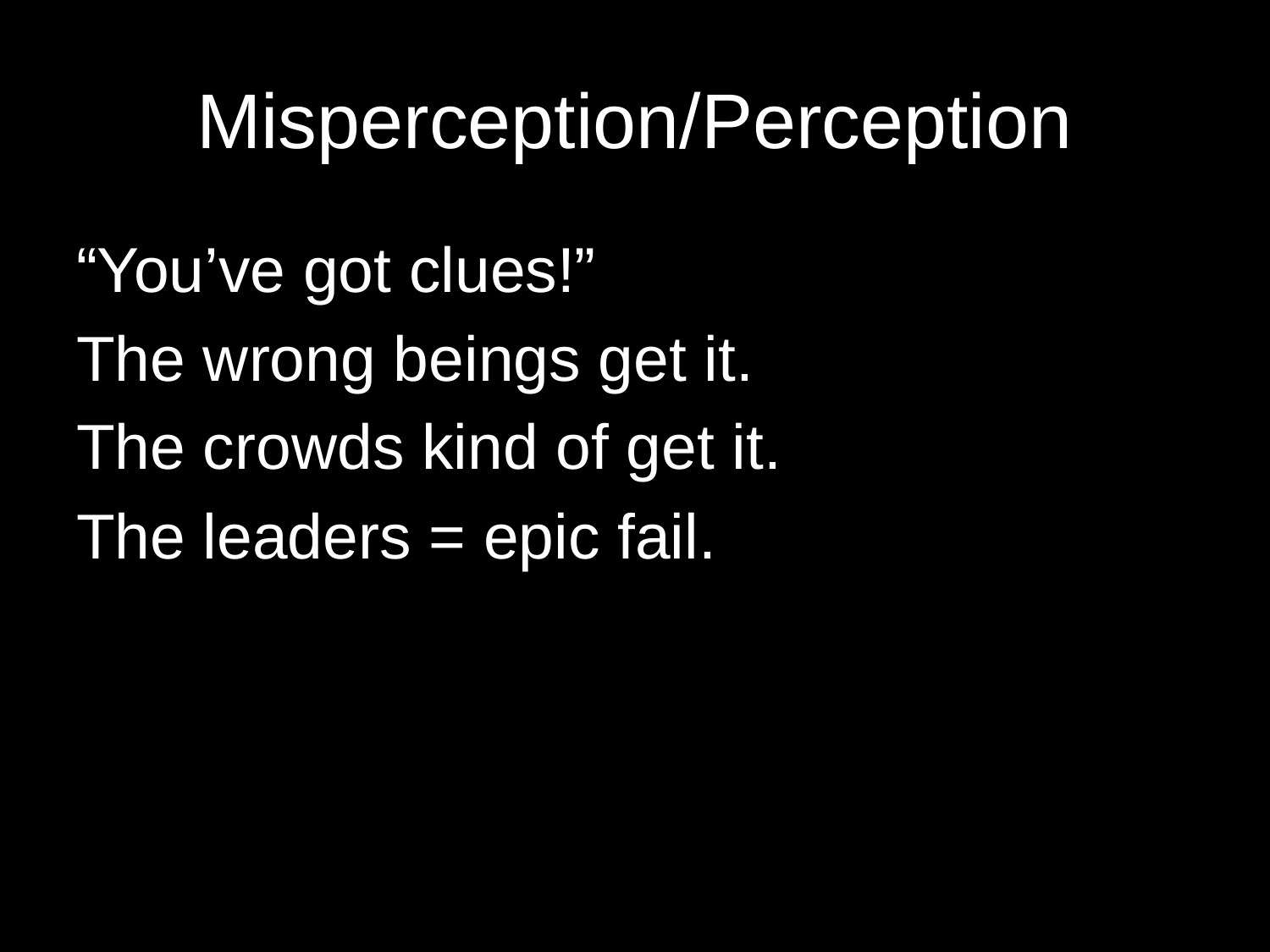

# Misperception/Perception
“You’ve got clues!”
The wrong beings get it.
The crowds kind of get it.
The leaders = epic fail.